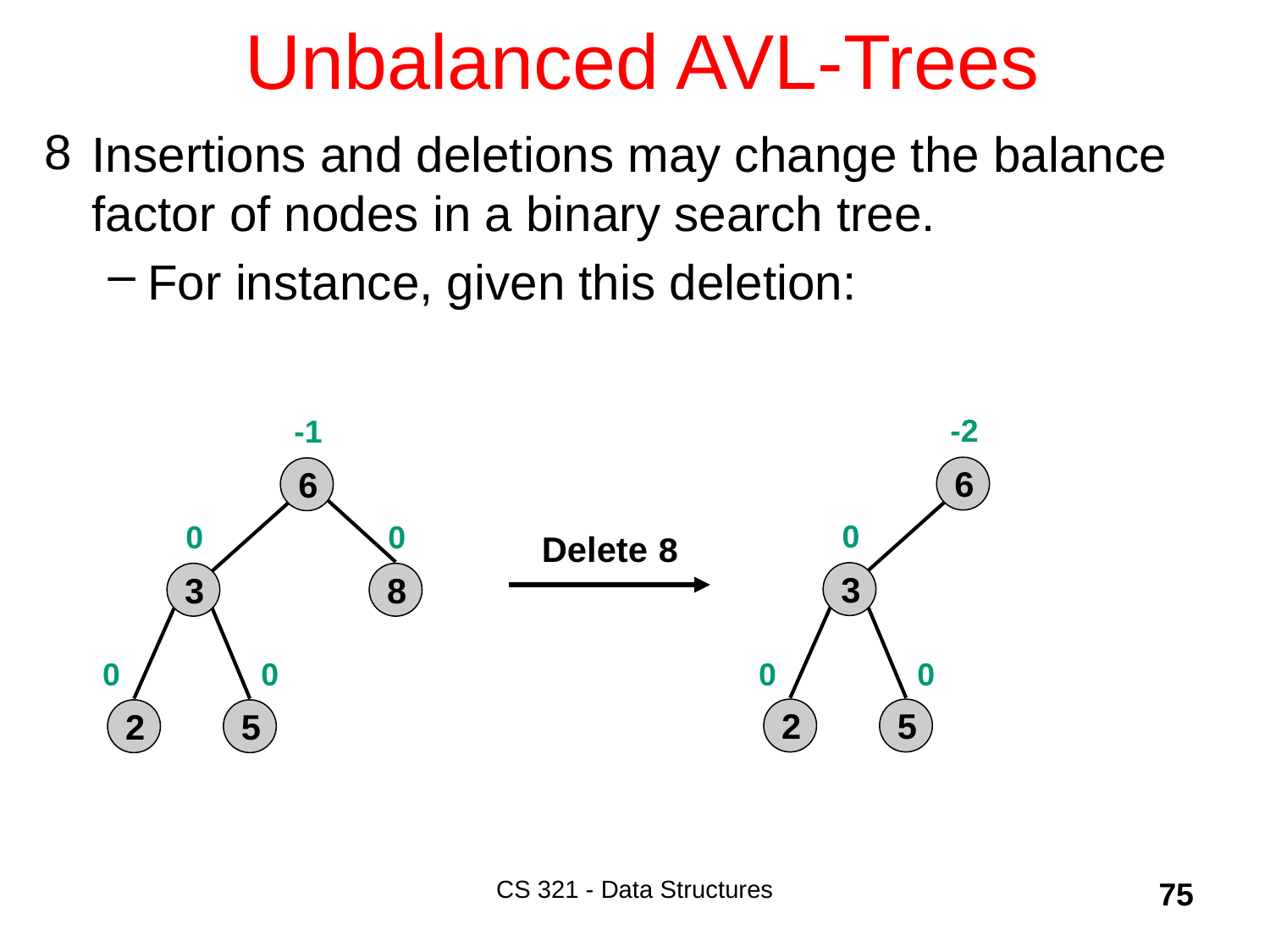

# Unbalanced AVL-Trees
Insertions and deletions may change the balance factor of nodes in a binary search tree.
For instance, given this deletion:
-2
6

-1
6

0
3

0
3

0
8

Delete 8
0
2

0
5

0
2

0
5

CS 321 - Data Structures
75